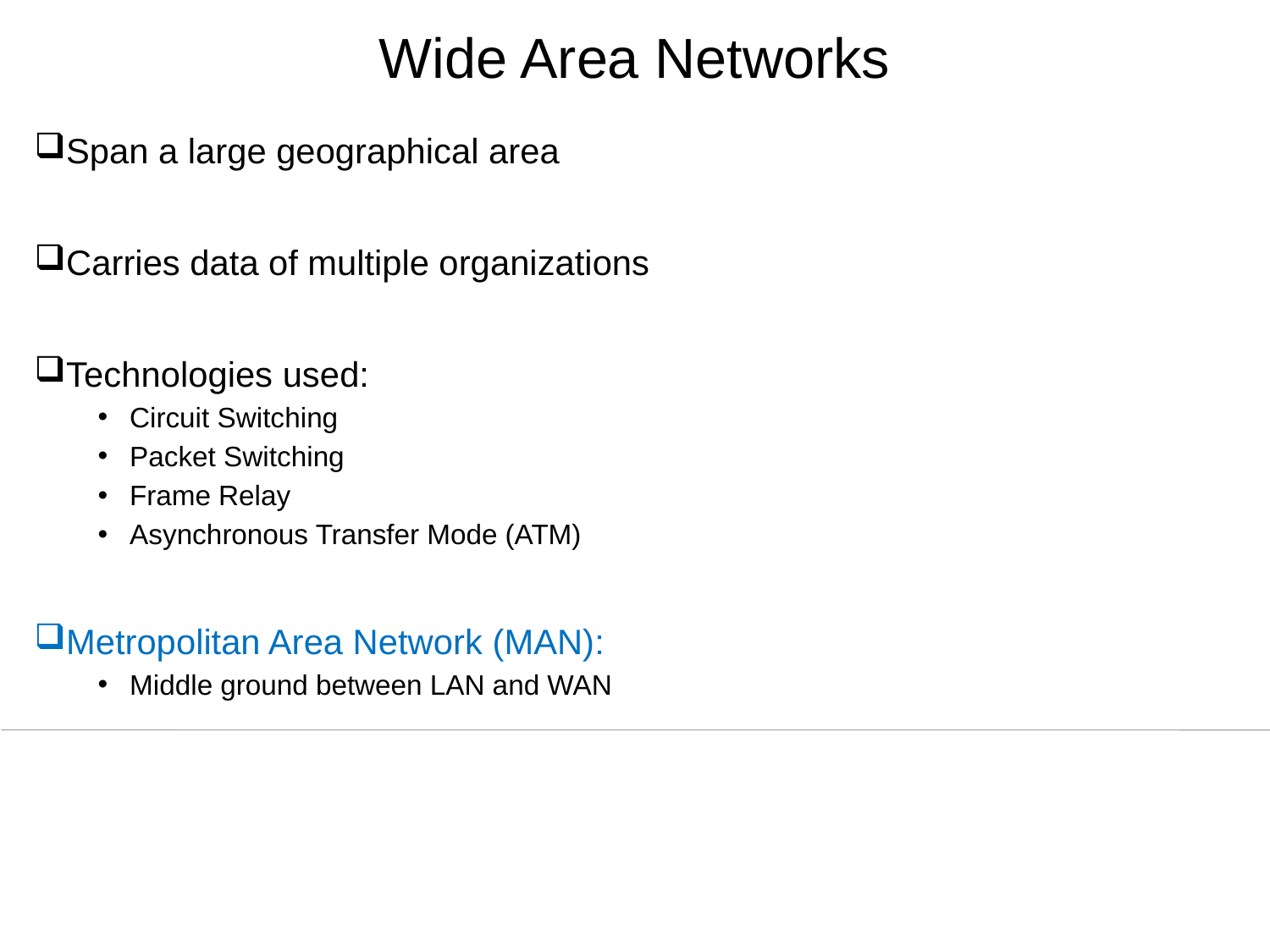

# Wide Area Networks
Span a large geographical area

Carries data of multiple organizations

Technologies used:
Circuit Switching
Packet Switching
Frame Relay
Asynchronous Transfer Mode (ATM)

Metropolitan Area Network (MAN):
Middle ground between LAN and WAN